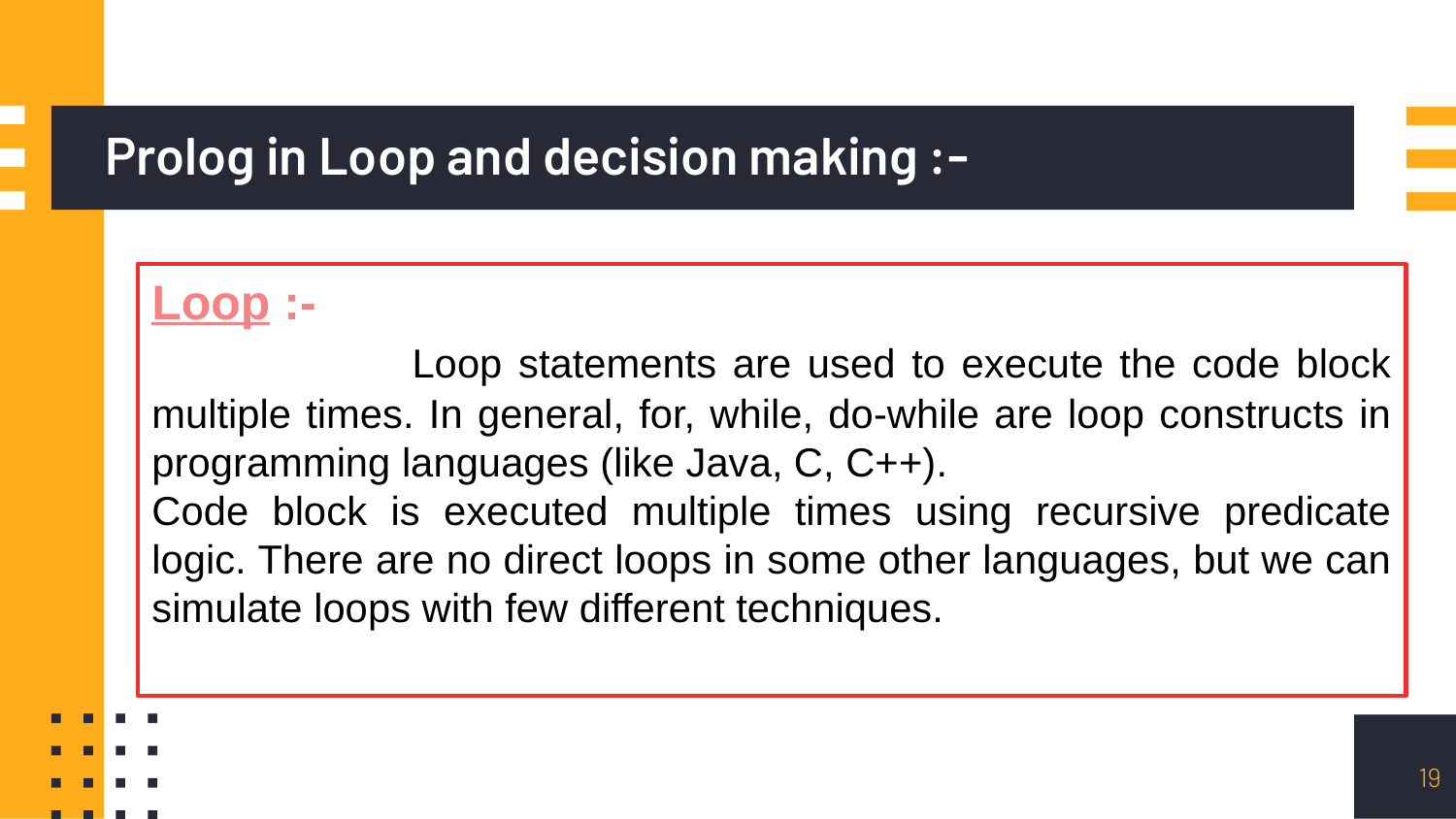

# Prolog in Loop and decision making :-
Loop :-
              Loop statements are used to execute the code block multiple times. In general, for, while, do-while are loop constructs in programming languages (like Java, C, C++).
Code block is executed multiple times using recursive predicate logic. There are no direct loops in some other languages, but we can simulate loops with few different techniques.

19